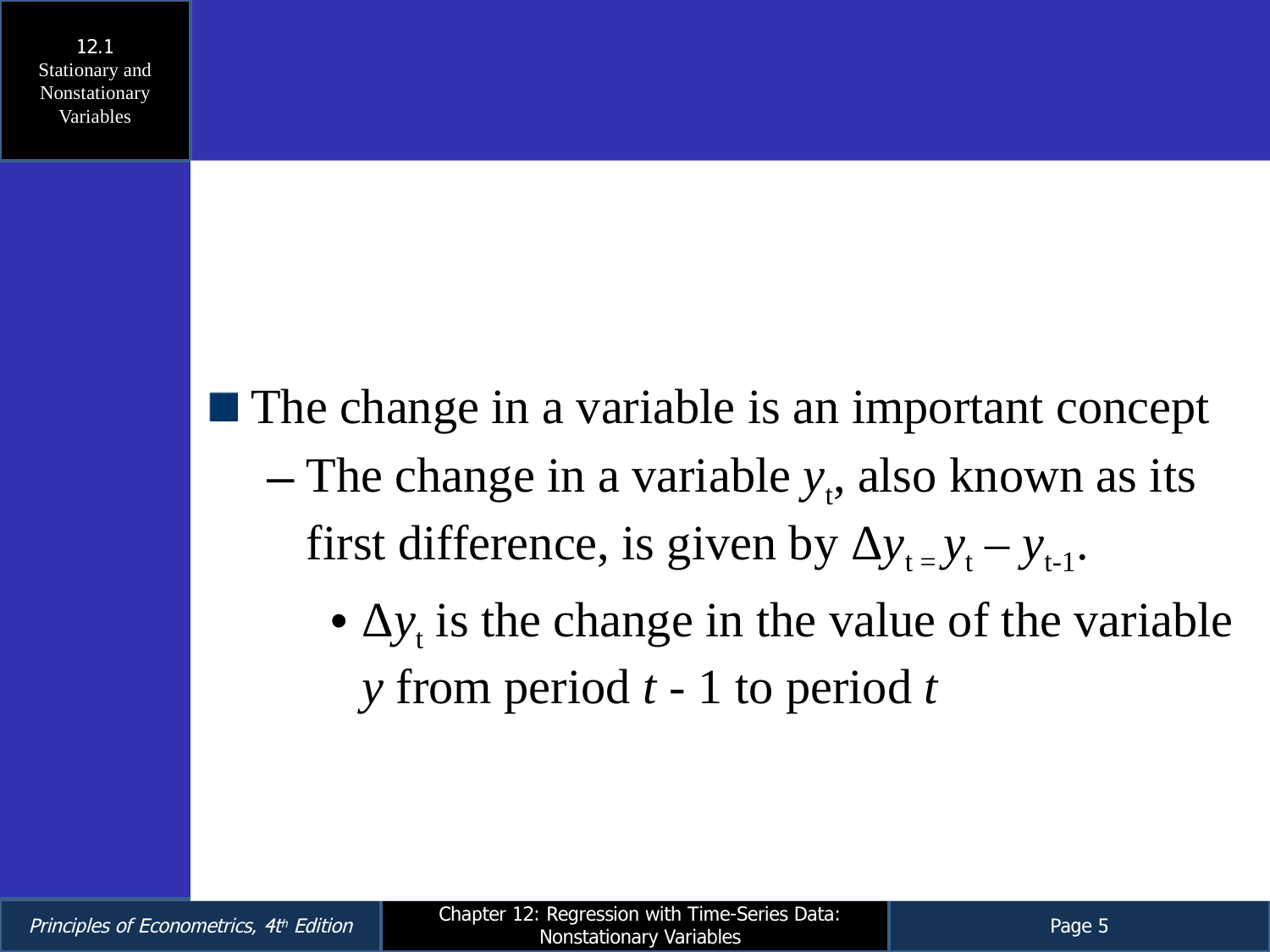

12.1
Stationary and Nonstationary Variables

The change in a variable is an important concept
The change in a variable yt, also known as its first difference, is given by Δyt = yt – yt-1.
Δyt is the change in the value of the variable y from period t - 1 to period t